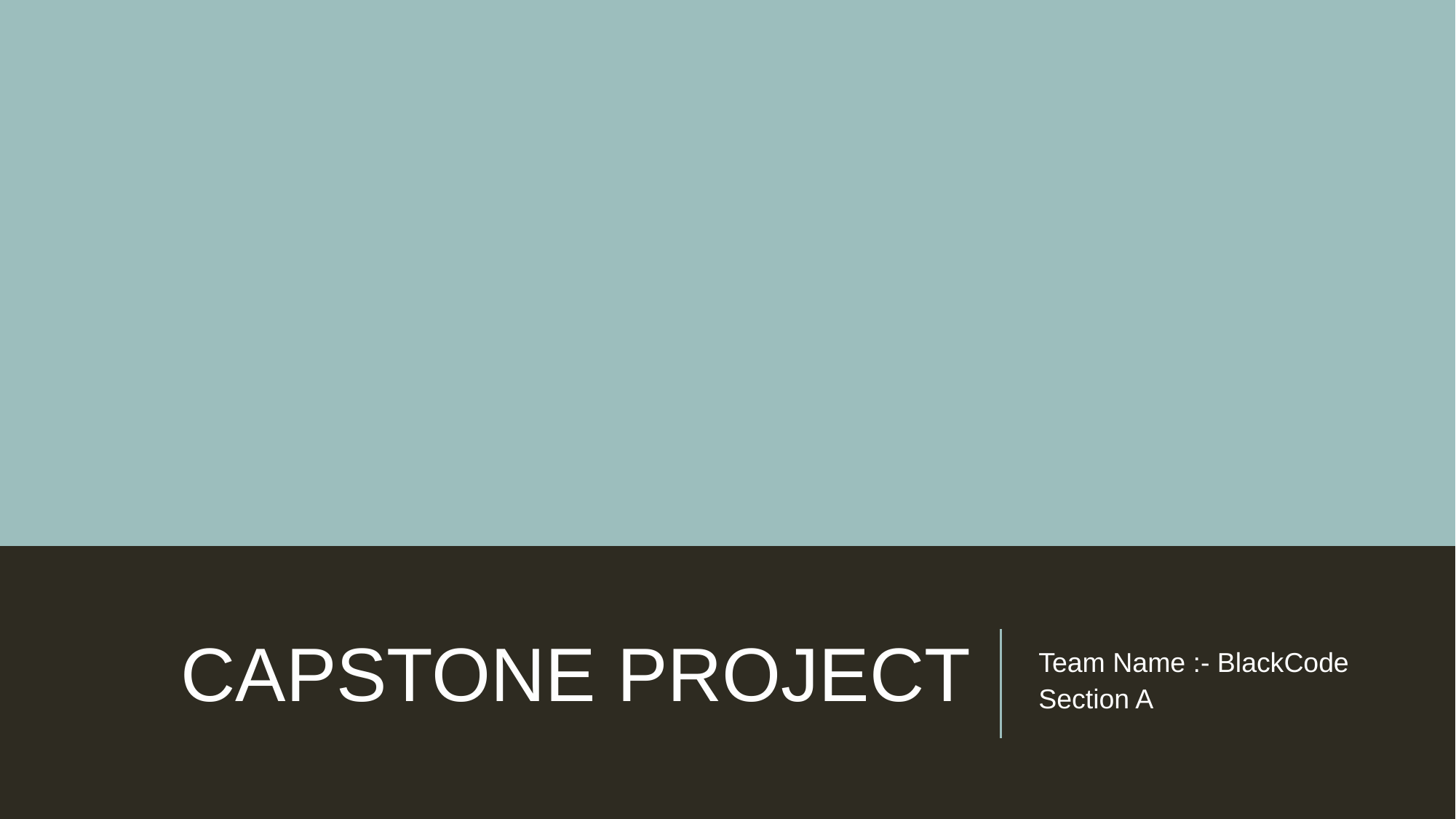

# CAPSTONE PROJECT
Team Name :- BlackCode
Section A